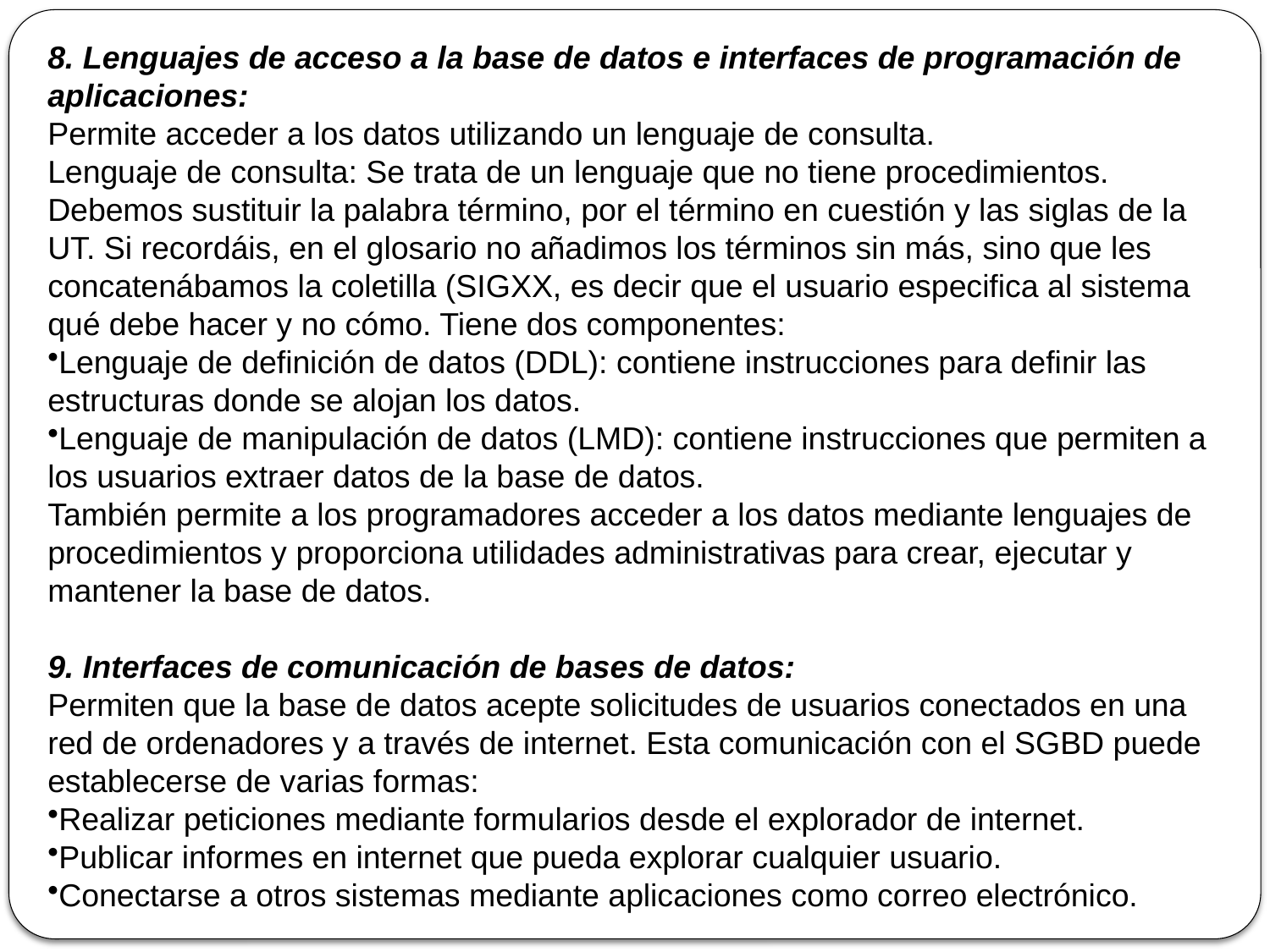

8. Lenguajes de acceso a la base de datos e interfaces de programación de aplicaciones:
Permite acceder a los datos utilizando un lenguaje de consulta.
Lenguaje de consulta: Se trata de un lenguaje que no tiene procedimientos. Debemos sustituir la palabra término, por el término en cuestión y las siglas de la UT. Si recordáis, en el glosario no añadimos los términos sin más, sino que les concatenábamos la coletilla (SIGXX, es decir que el usuario especifica al sistema qué debe hacer y no cómo. Tiene dos componentes:
Lenguaje de definición de datos (DDL): contiene instrucciones para definir las estructuras donde se alojan los datos.
Lenguaje de manipulación de datos (LMD): contiene instrucciones que permiten a los usuarios extraer datos de la base de datos.
También permite a los programadores acceder a los datos mediante lenguajes de procedimientos y proporciona utilidades administrativas para crear, ejecutar y mantener la base de datos.
9. Interfaces de comunicación de bases de datos:
Permiten que la base de datos acepte solicitudes de usuarios conectados en una red de ordenadores y a través de internet. Esta comunicación con el SGBD puede establecerse de varias formas:
Realizar peticiones mediante formularios desde el explorador de internet.
Publicar informes en internet que pueda explorar cualquier usuario.
Conectarse a otros sistemas mediante aplicaciones como correo electrónico.